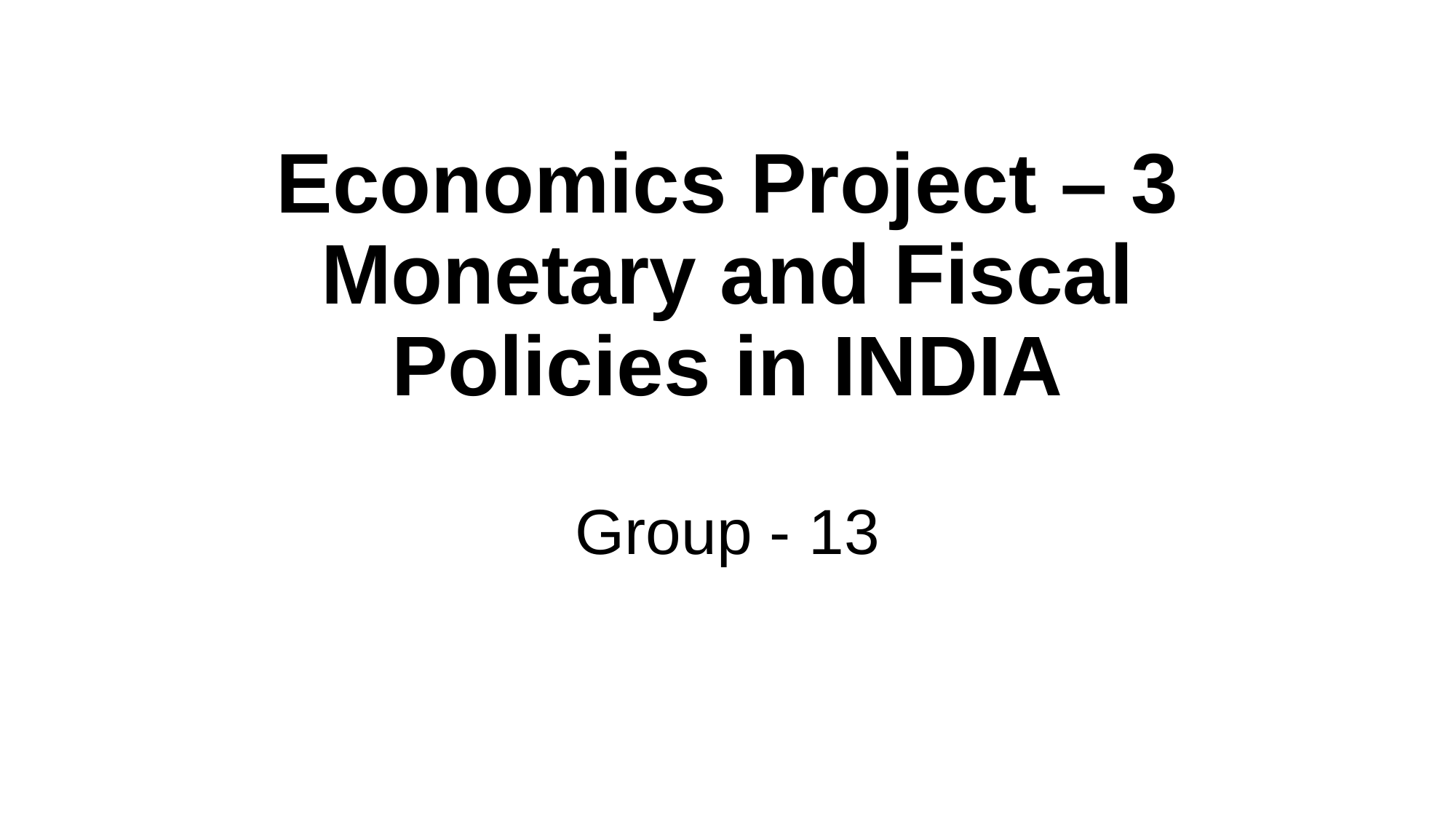

# Economics Project – 3 Monetary and Fiscal Policies in INDIA
Group - 13